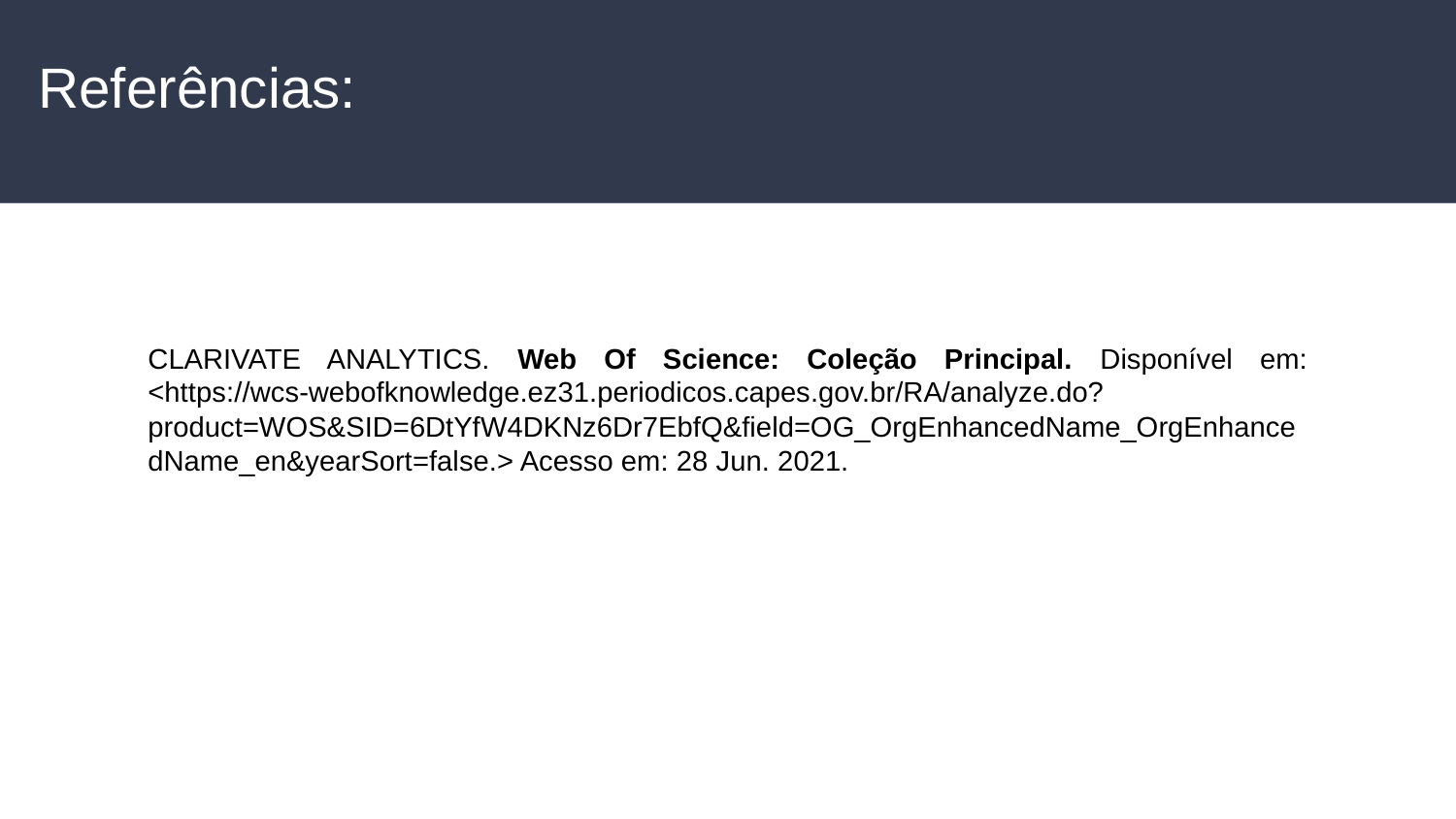

# Referências:
CLARIVATE ANALYTICS. Web Of Science: Coleção Principal. Disponível em: <https://wcs-webofknowledge.ez31.periodicos.capes.gov.br/RA/analyze.do?product=WOS&SID=6DtYfW4DKNz6Dr7EbfQ&field=OG_OrgEnhancedName_OrgEnhancedName_en&yearSort=false.> Acesso em: 28 Jun. 2021.